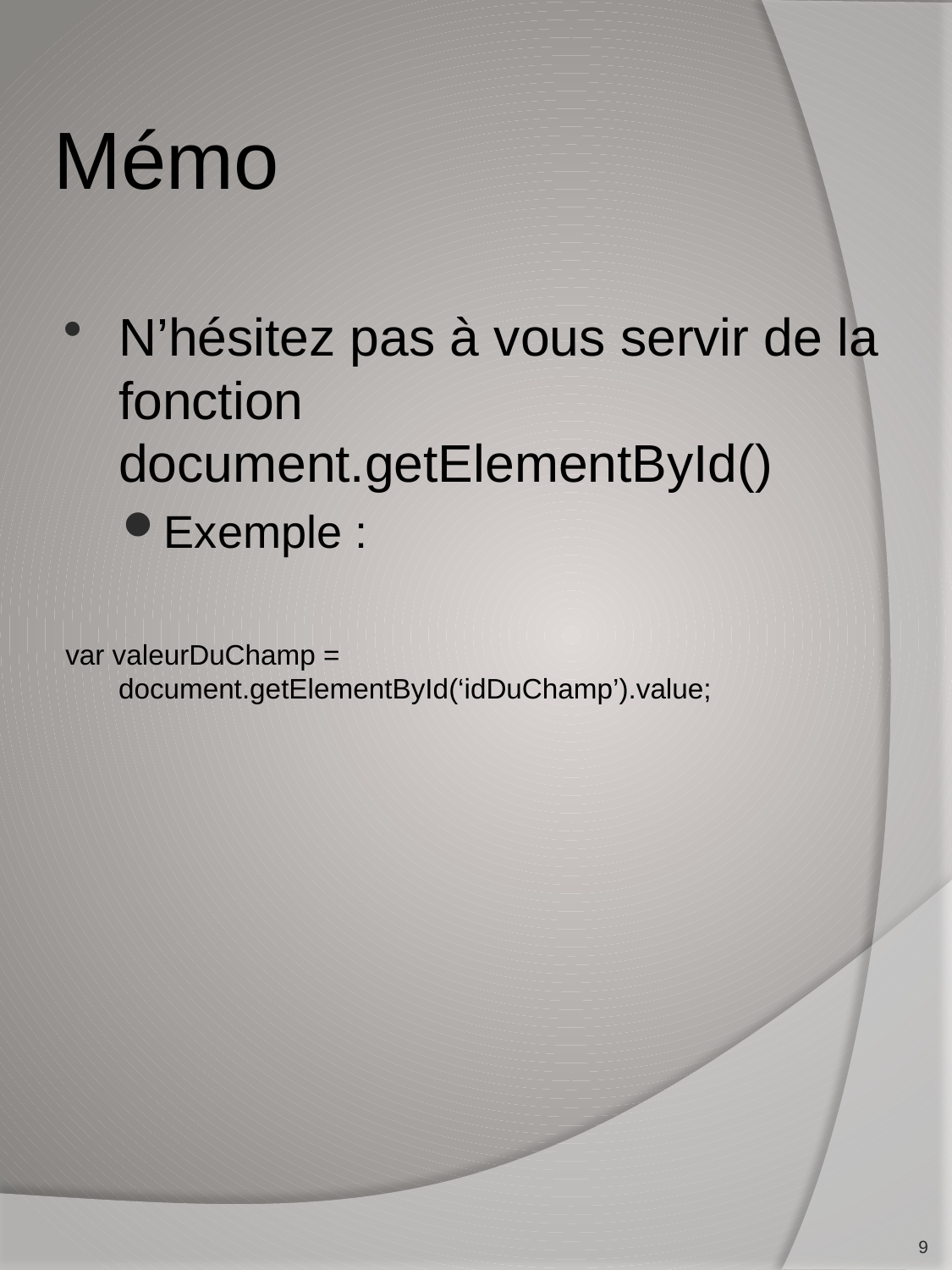

# Mémo
N’hésitez pas à vous servir de la fonction document.getElementById()
Exemple :

var valeurDuChamp = document.getElementById(‘idDuChamp’).value;
9